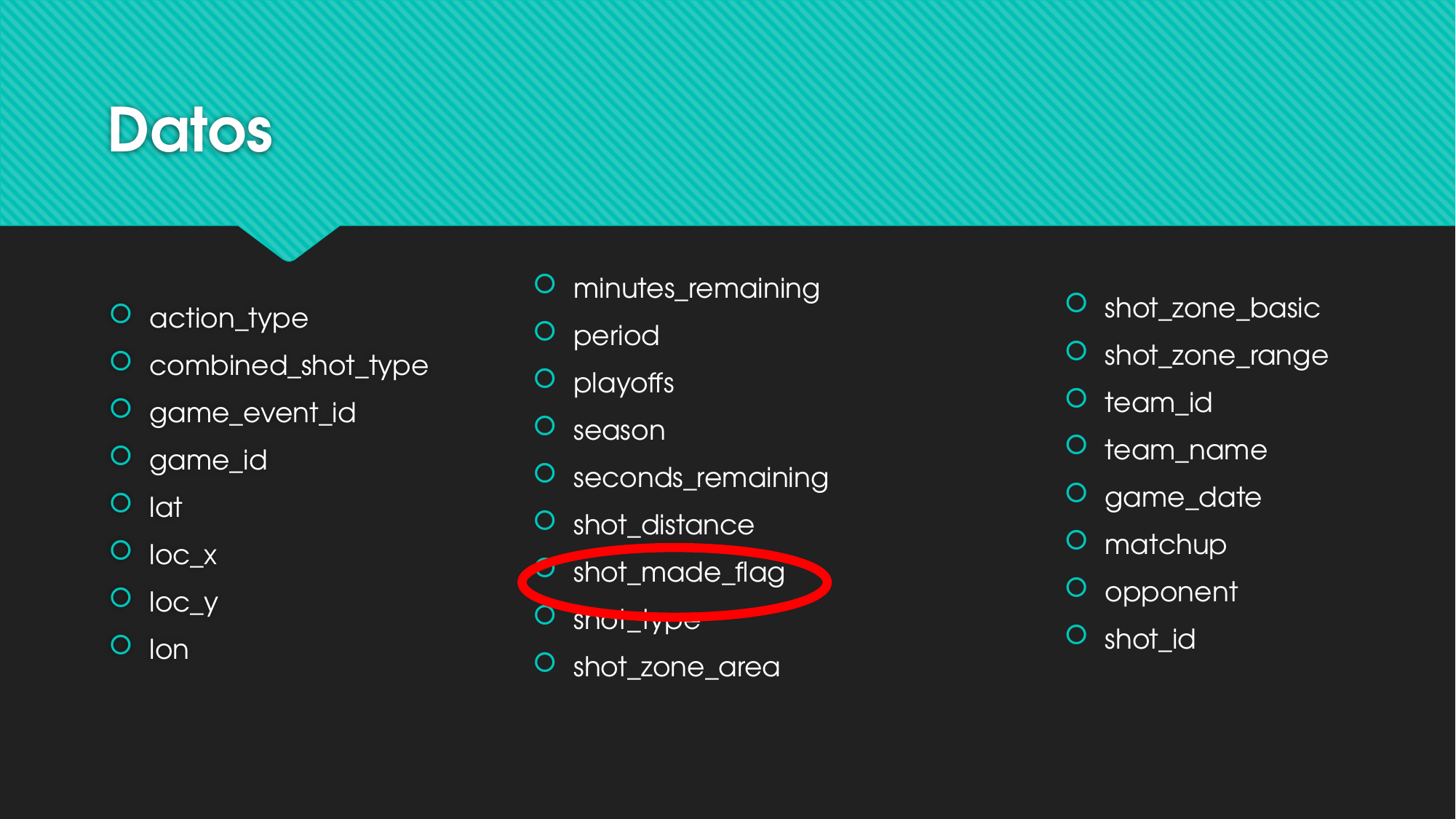

# Datos
action_type
combined_shot_type
game_event_id
game_id
lat
loc_x
loc_y
lon
minutes_remaining
period
playoffs
season
seconds_remaining
shot_distance
shot_made_flag
shot_type
shot_zone_area

shot_zone_basic
shot_zone_range
team_id
team_name
game_date
matchup
opponent
shot_id